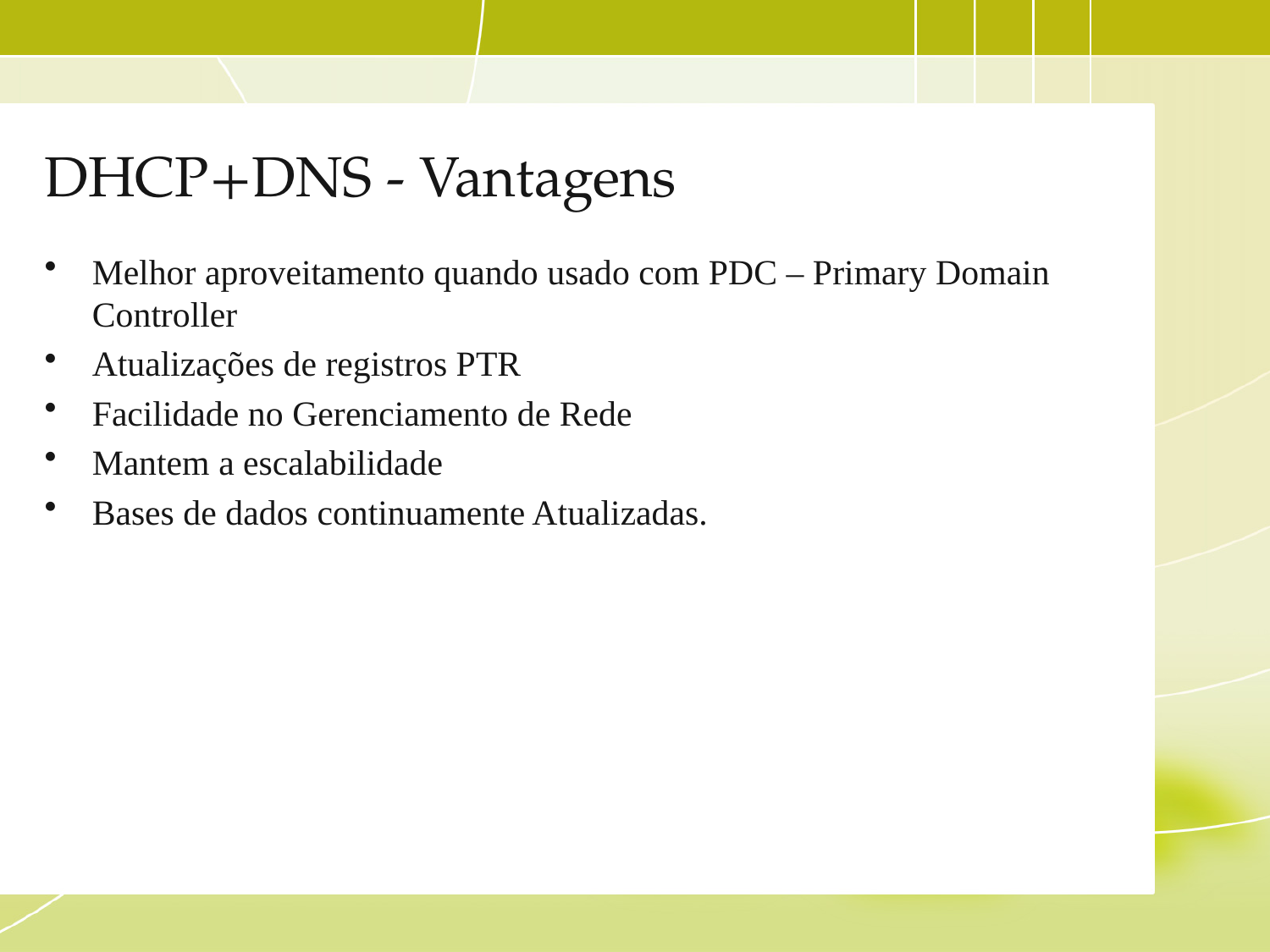

# DHCP+DNS - Vantagens
Melhor aproveitamento quando usado com PDC – Primary Domain Controller
Atualizações de registros PTR
Facilidade no Gerenciamento de Rede
Mantem a escalabilidade
Bases de dados continuamente Atualizadas.